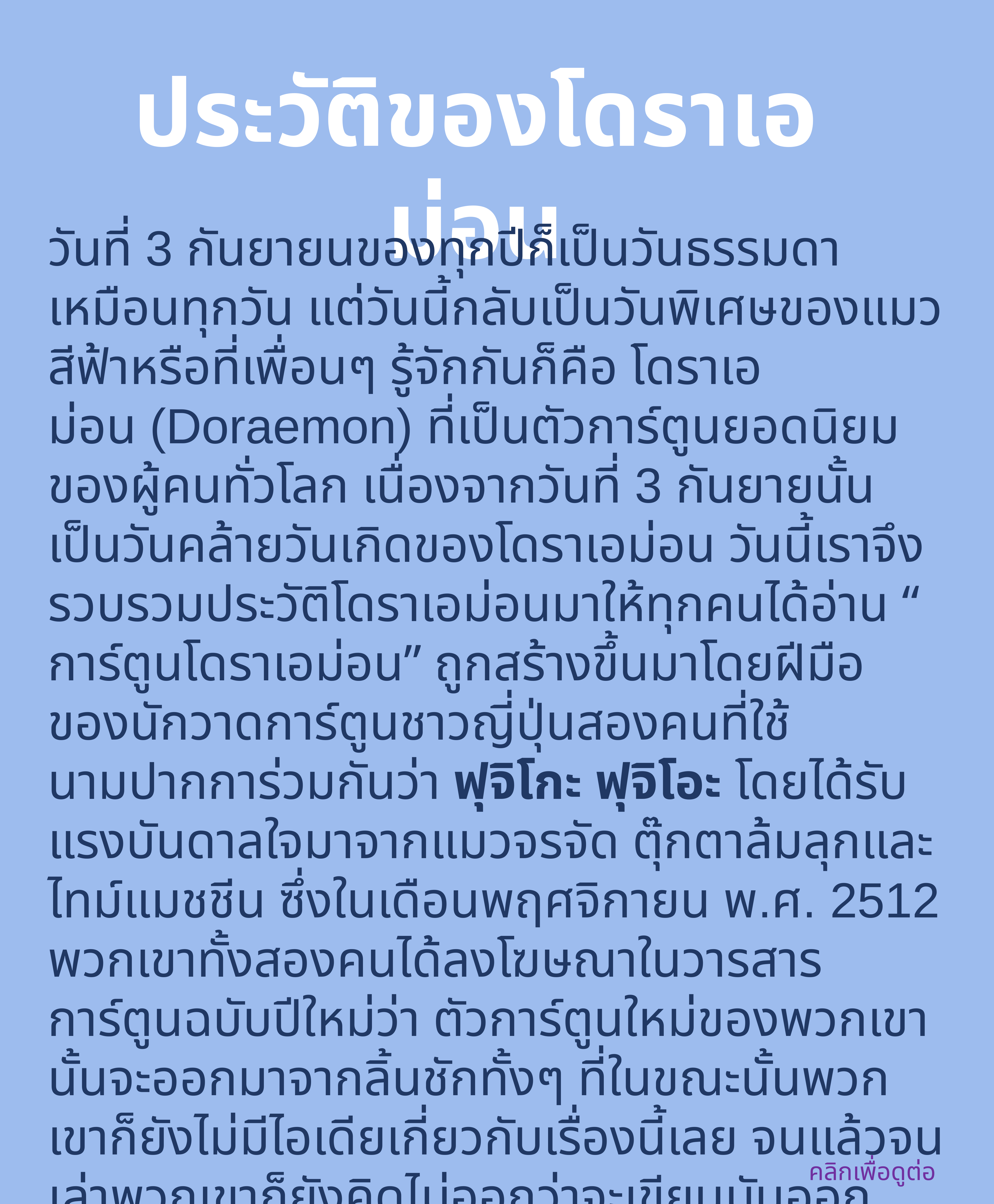

ประวัติของโดราเอม่อน
วันที่ 3 กันยายนของทุกปีก็เป็นวันธรรมดาเหมือนทุกวัน แต่วันนี้กลับเป็นวันพิเศษของแมวสีฟ้าหรือที่เพื่อนๆ รู้จักกันก็คือ โดราเอม่อน (Doraemon) ที่เป็นตัวการ์ตูนยอดนิยมของผู้คนทั่วโลก เนื่องจากวันที่ 3 กันยายนั้นเป็นวันคล้ายวันเกิดของโดราเอม่อน วันนี้เราจึงรวบรวมประวัติโดราเอม่อนมาให้ทุกคนได้อ่าน “การ์ตูนโดราเอม่อน” ถูกสร้างขึ้นมาโดยฝีมือของนักวาดการ์ตูนชาวญี่ปุ่นสองคนที่ใช้นามปากการ่วมกันว่า ฟุจิโกะ ฟุจิโอะ โดยได้รับแรงบันดาลใจมาจากแมวจรจัด ตุ๊กตาล้มลุกและไทม์แมชชีน ซึ่งในเดือนพฤศจิกายน พ.ศ. 2512 พวกเขาทั้งสองคนได้ลงโฆษณาในวารสารการ์ตูนฉบับปีใหม่ว่า ตัวการ์ตูนใหม่ของพวกเขานั้นจะออกมาจากลิ้นชักทั้งๆ ที่ในขณะนั้นพวกเขาก็ยังไม่มีไอเดียเกี่ยวกับเรื่องนี้เลย จนแล้วจนเล่าพวกเขาก็ยังคิดไม่ออกว่าจะเขียนมันออกมายังไง
คลิกเพื่อดูต่อ